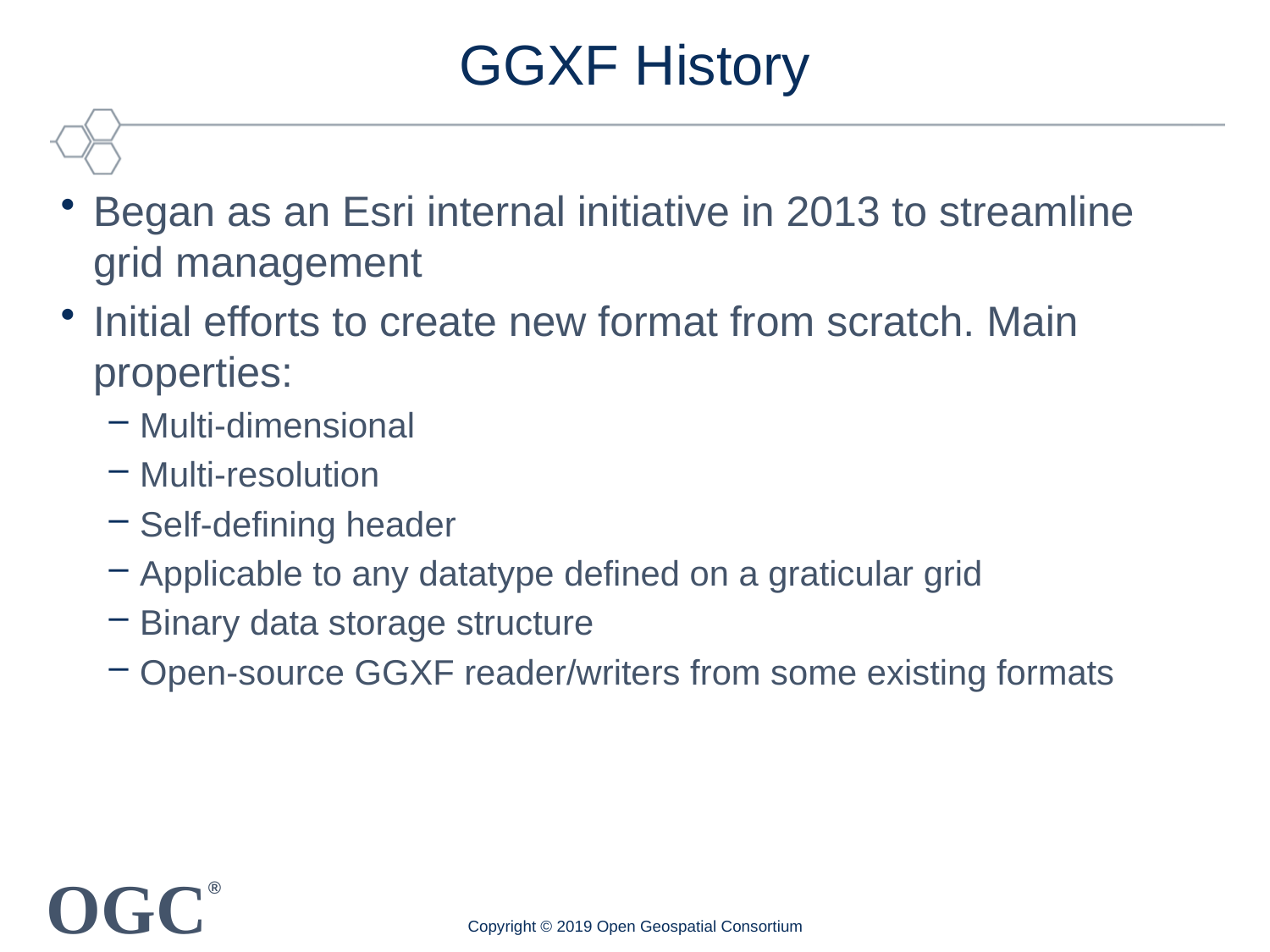

# GGXF History
Began as an Esri internal initiative in 2013 to streamline grid management
Initial efforts to create new format from scratch. Main properties:
Multi-dimensional
Multi-resolution
Self-defining header
Applicable to any datatype defined on a graticular grid
Binary data storage structure
Open-source GGXF reader/writers from some existing formats

Copyright © 2019 Open Geospatial Consortium